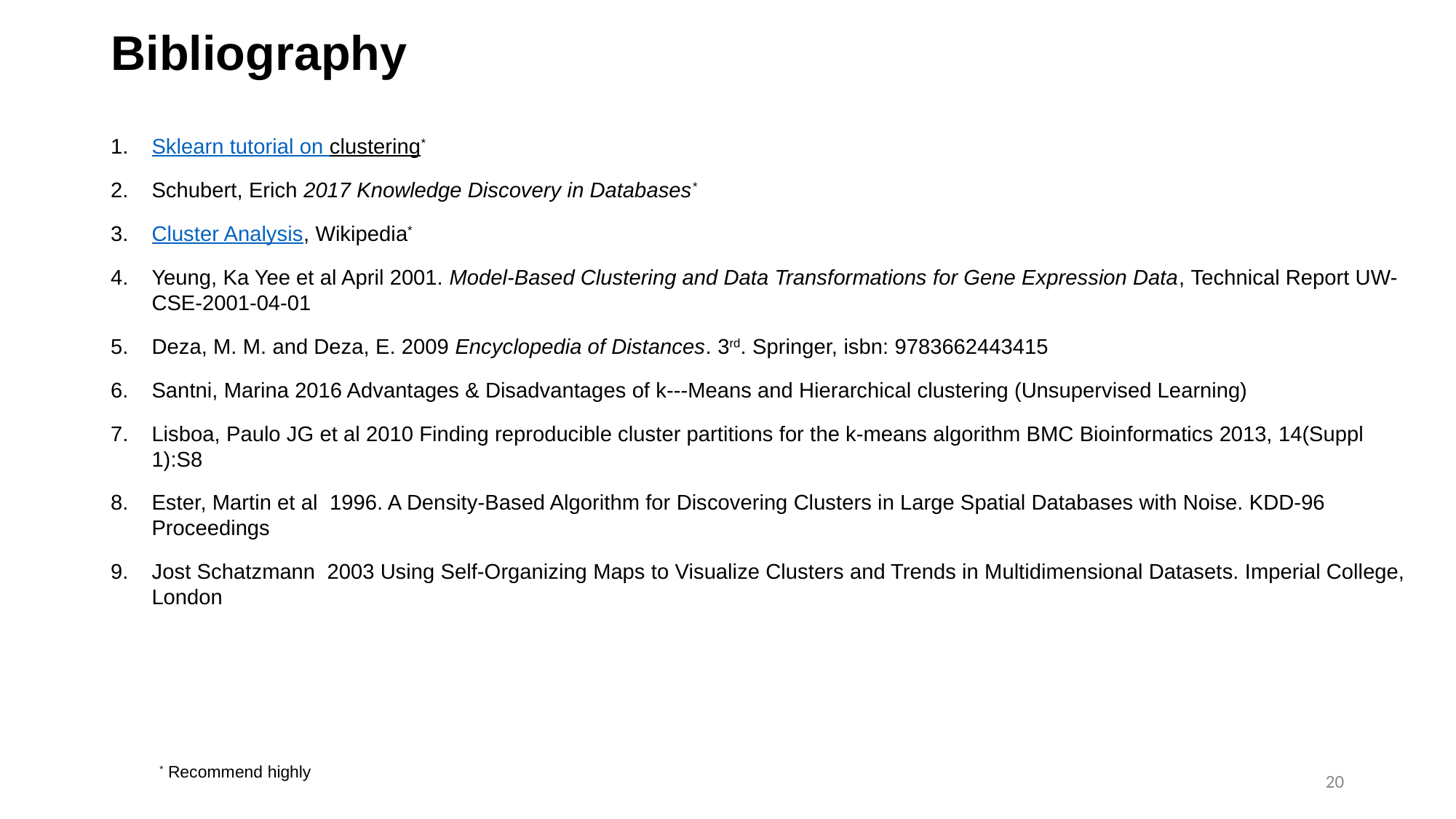

# Bibliography
Sklearn tutorial on clustering*
Schubert, Erich 2017 Knowledge Discovery in Databases*
Cluster Analysis, Wikipedia*
Yeung, Ka Yee et al April 2001. Model-Based Clustering and Data Transformations for Gene Expression Data, Technical Report UW-CSE-2001-04-01
Deza, M. M. and Deza, E. 2009 Encyclopedia of Distances. 3rd. Springer, isbn: 9783662443415
Santni, Marina 2016 Advantages & Disadvantages of k--‐Means and Hierarchical clustering (Unsupervised Learning)
Lisboa, Paulo JG et al 2010 Finding reproducible cluster partitions for the k-means algorithm BMC Bioinformatics 2013, 14(Suppl 1):S8
Ester, Martin et al  1996. A Density-Based Algorithm for Discovering Clusters in Large Spatial Databases with Noise. KDD-96 Proceedings
Jost Schatzmann  2003 Using Self-Organizing Maps to Visualize Clusters and Trends in Multidimensional Datasets. Imperial College, London
* Recommend highly
20